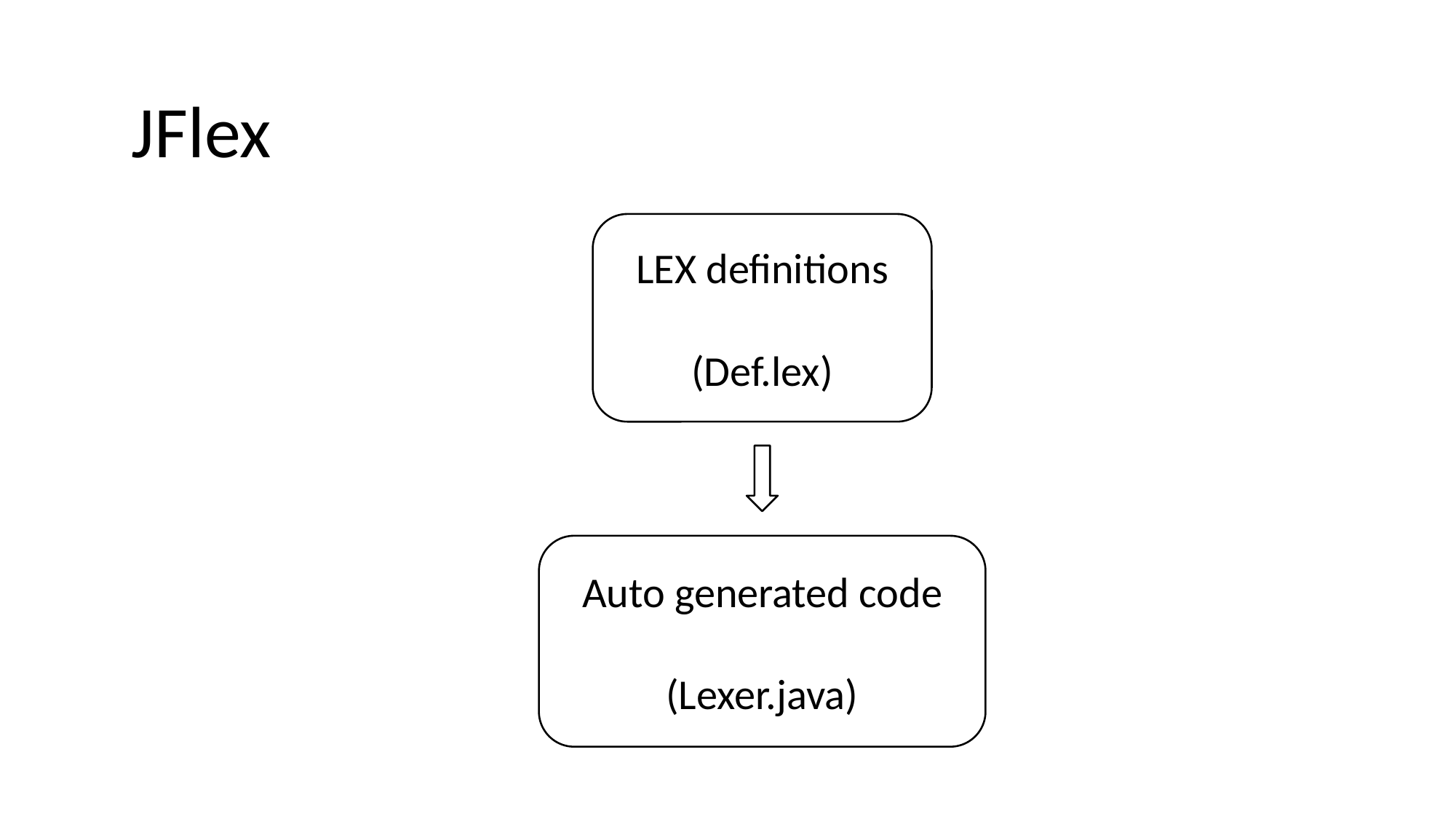

JFlex
LEX definitions

(Def.lex)

Auto generated code

(Lexer.java)